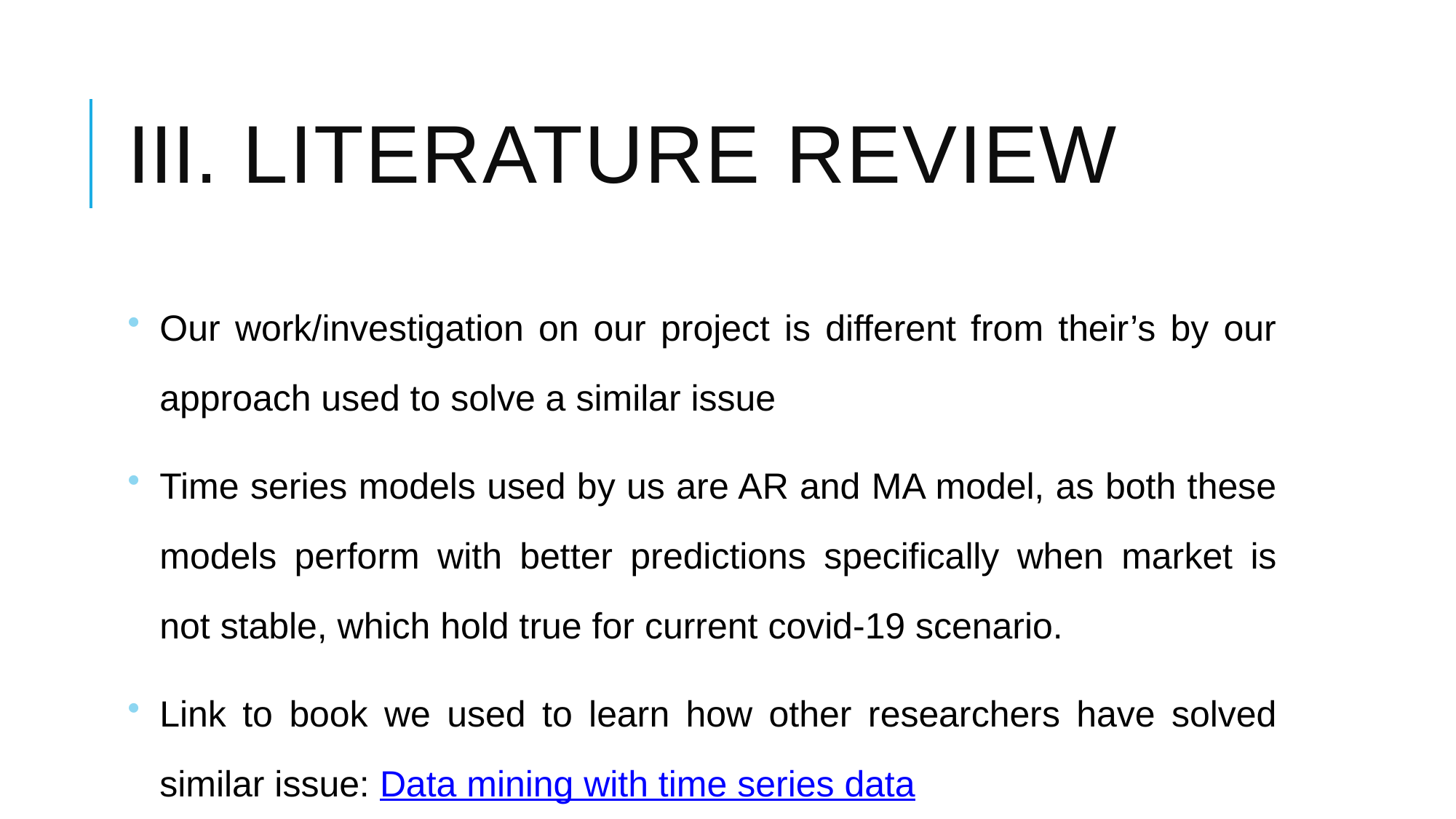

# Literature review
Our work/investigation on our project is different from their’s by our approach used to solve a similar issue
Time series models used by us are AR and MA model, as both these models perform with better predictions specifically when market is not stable, which hold true for current covid-19 scenario.
Link to book we used to learn how other researchers have solved similar issue: Data mining with time series data